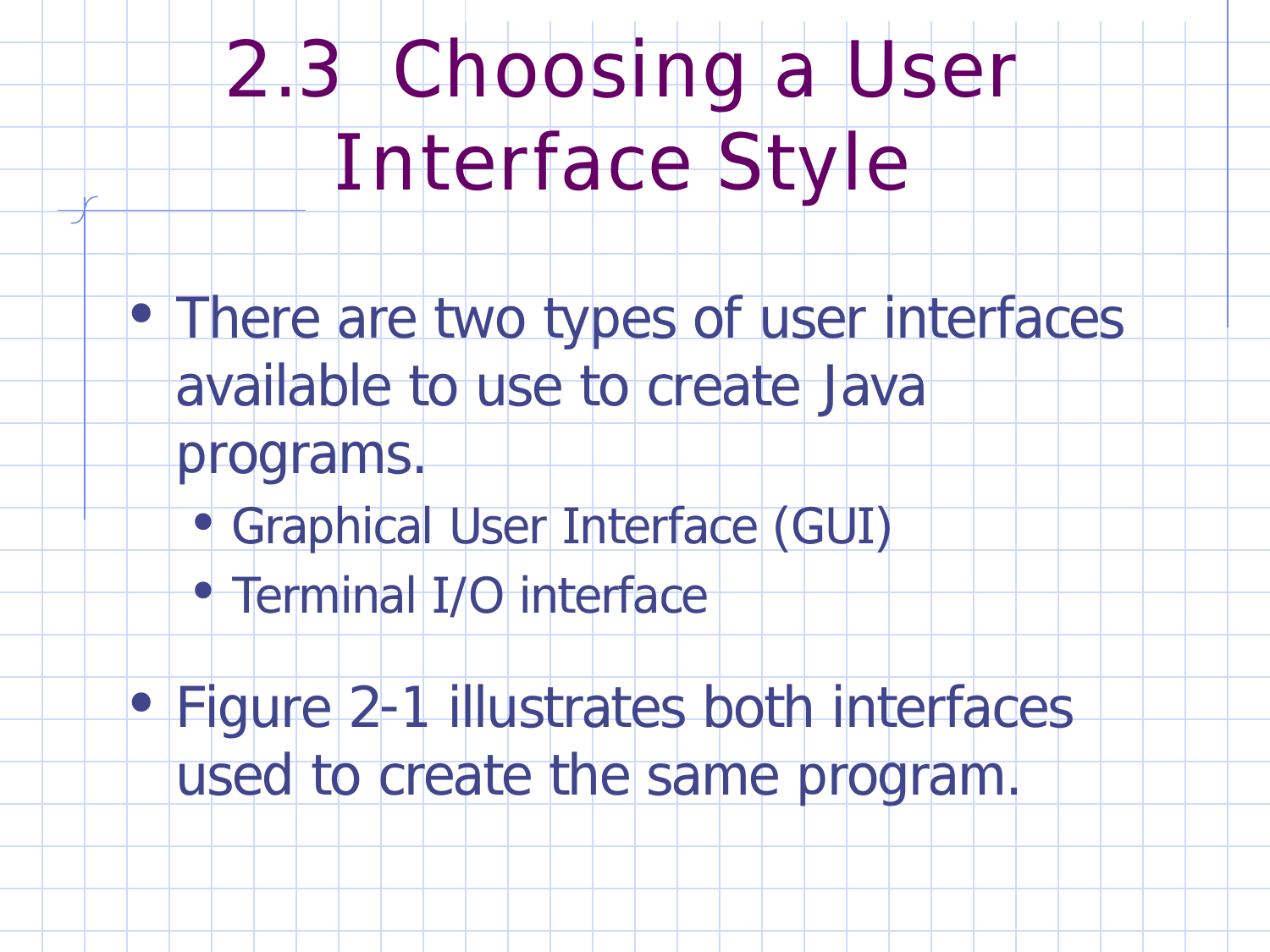

# 2.3  Choosing a User Interface Style
There are two types of user interfaces available to use to create Java programs.
Graphical User Interface (GUI)
Terminal I/O interface

Figure 2-1 illustrates both interfaces used to create the same program.